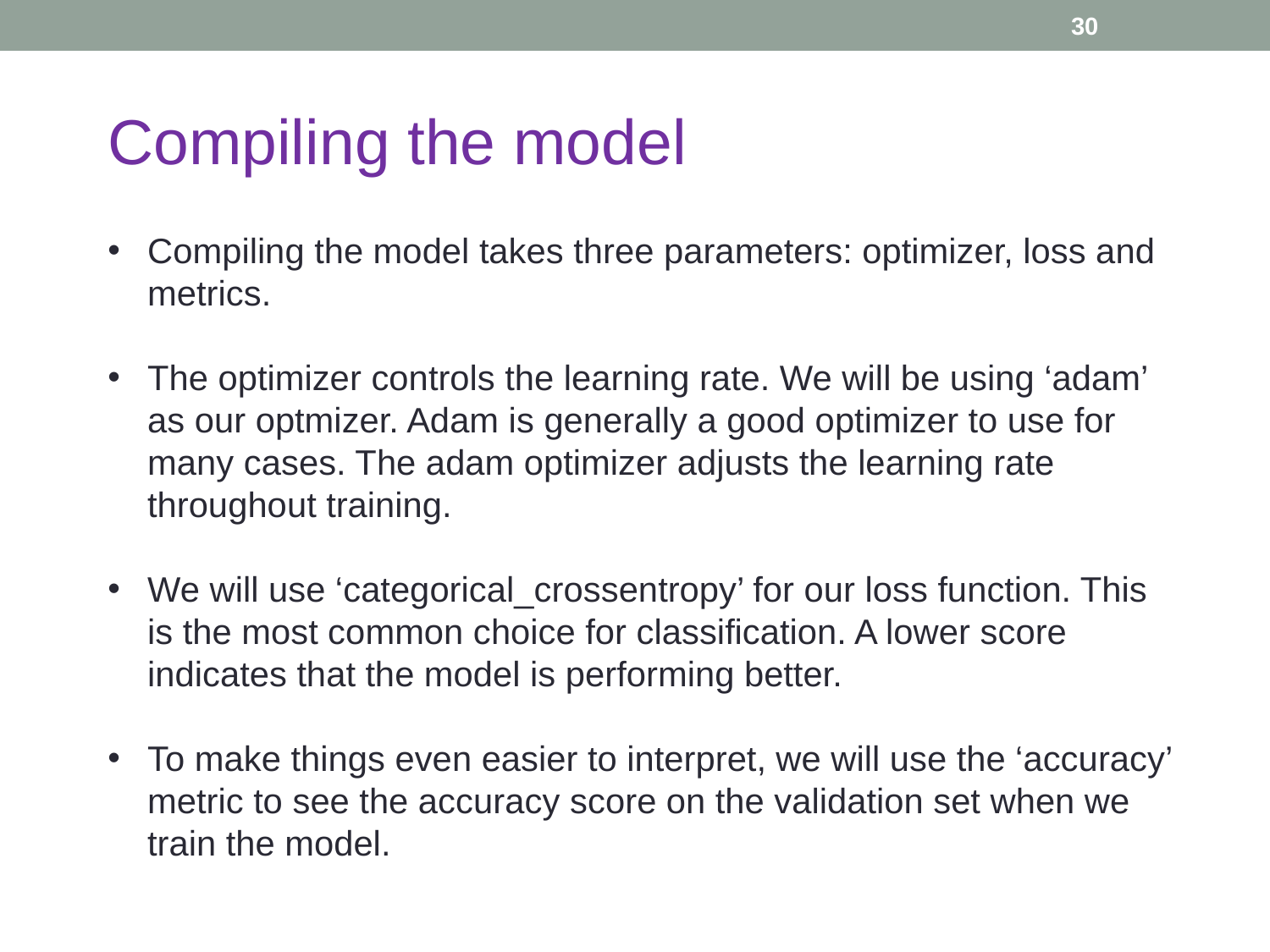

30
Compiling the model
Compiling the model takes three parameters: optimizer, loss and metrics.

The optimizer controls the learning rate. We will be using ‘adam’ as our optmizer. Adam is generally a good optimizer to use for many cases. The adam optimizer adjusts the learning rate throughout training.

We will use ‘categorical_crossentropy’ for our loss function. This is the most common choice for classification. A lower score indicates that the model is performing better.

To make things even easier to interpret, we will use the ‘accuracy’ metric to see the accuracy score on the validation set when we train the model.